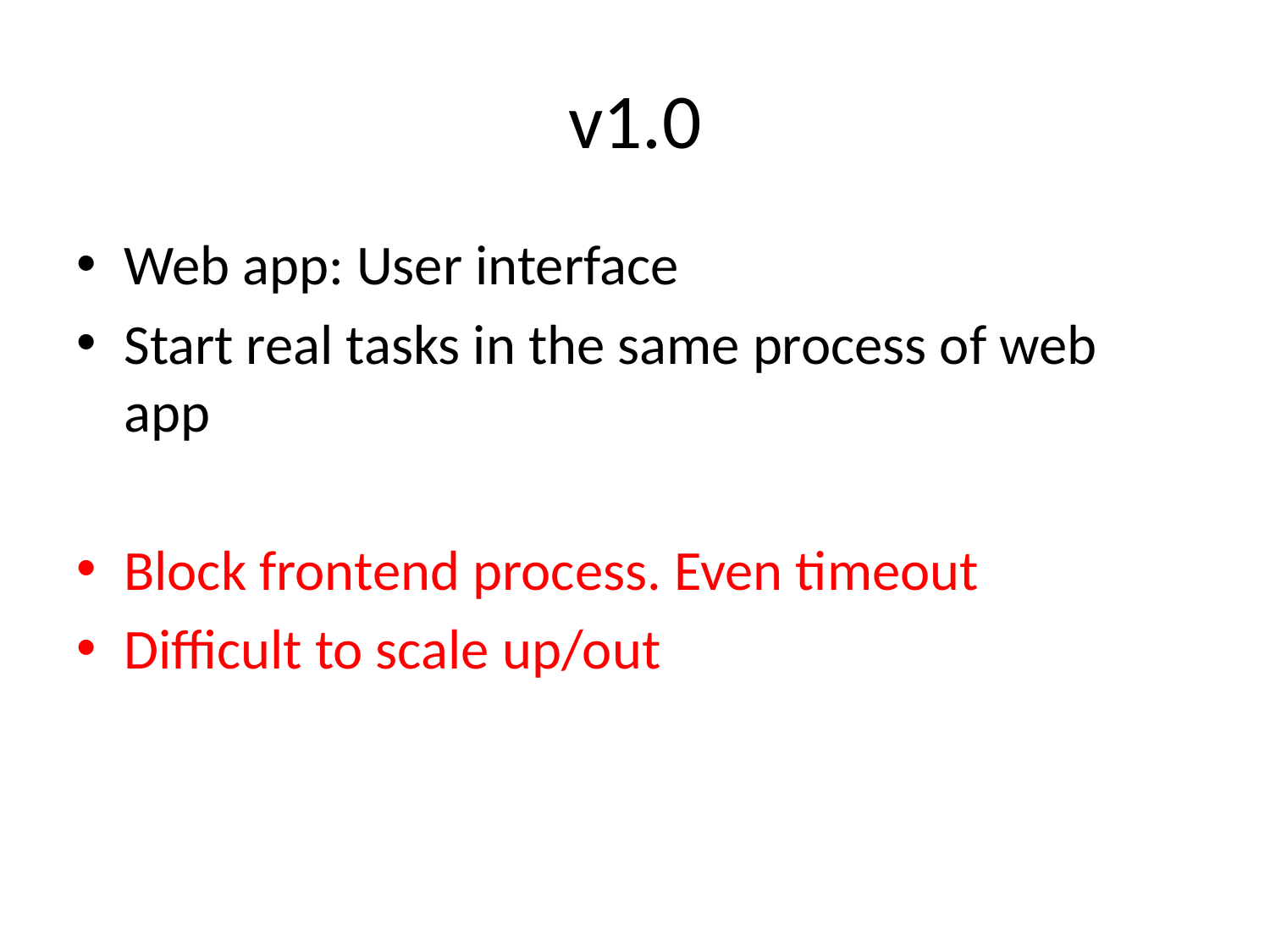

# v1.0
Web app: User interface
Start real tasks in the same process of web app

Block frontend process. Even timeout
Difficult to scale up/out